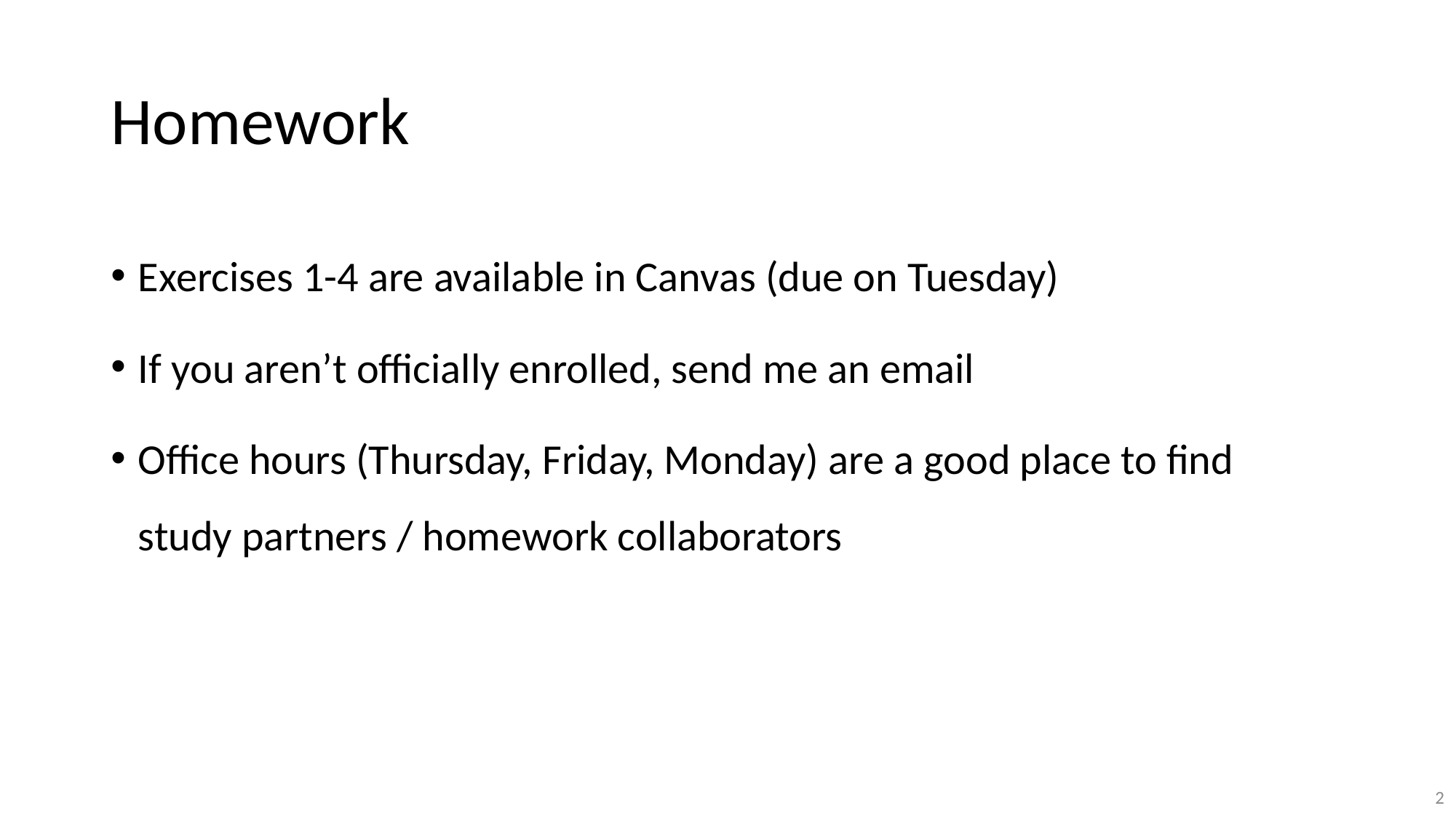

# Homework
Exercises 1-4 are available in Canvas (due on Tuesday)
If you aren’t officially enrolled, send me an email
Office hours (Thursday, Friday, Monday) are a good place to find study partners / homework collaborators
2